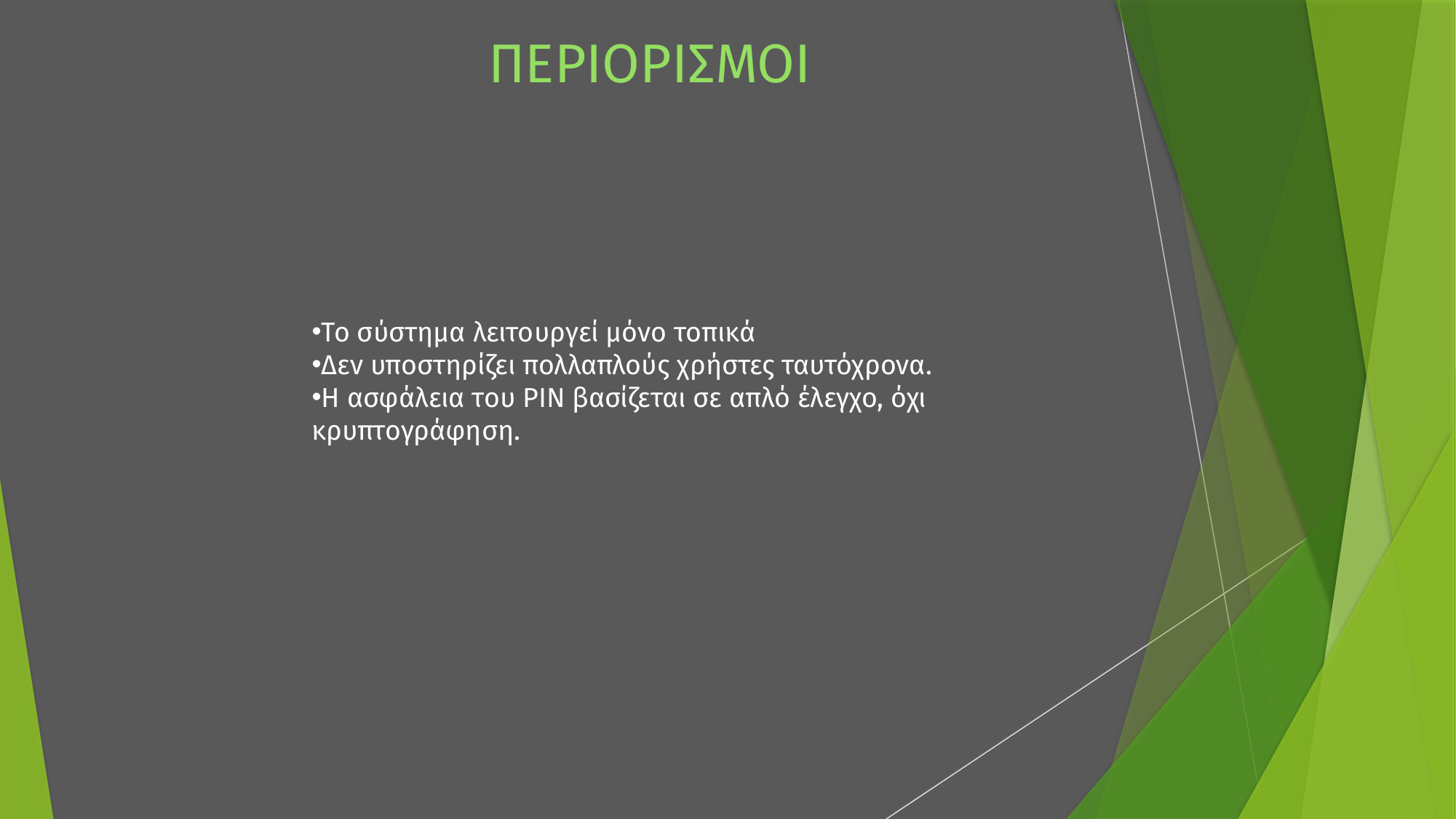

ΠΕΡΙΟΡΙΣΜΟΙ
Το σύστημα λειτουργεί μόνο τοπικά
Δεν υποστηρίζει πολλαπλούς χρήστες ταυτόχρονα.
Η ασφάλεια του PIN βασίζεται σε απλό έλεγχο, όχι κρυπτογράφηση.